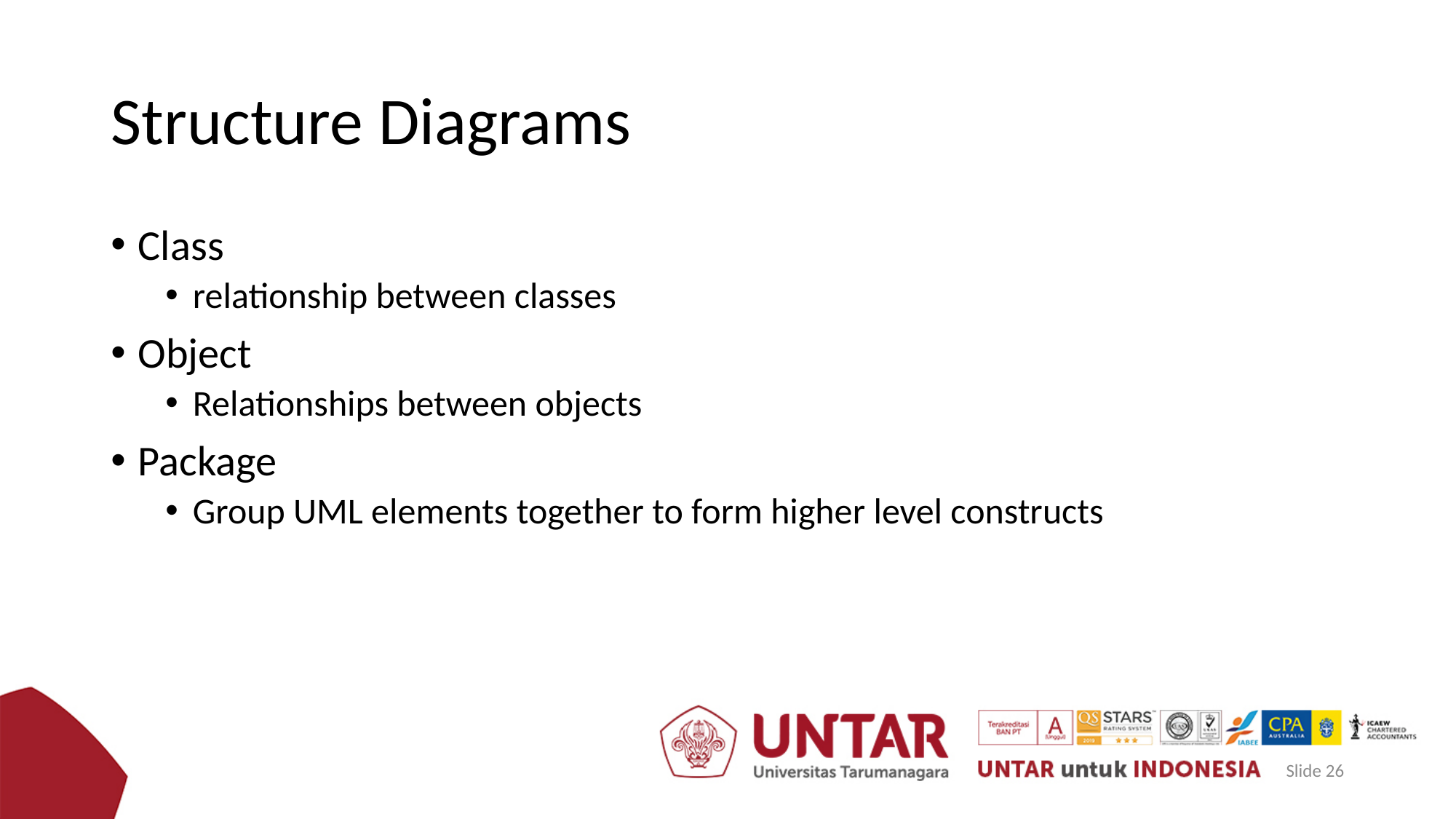

# Structure Diagrams
Class
relationship between classes
Object
Relationships between objects
Package
Group UML elements together to form higher level constructs
Slide 26